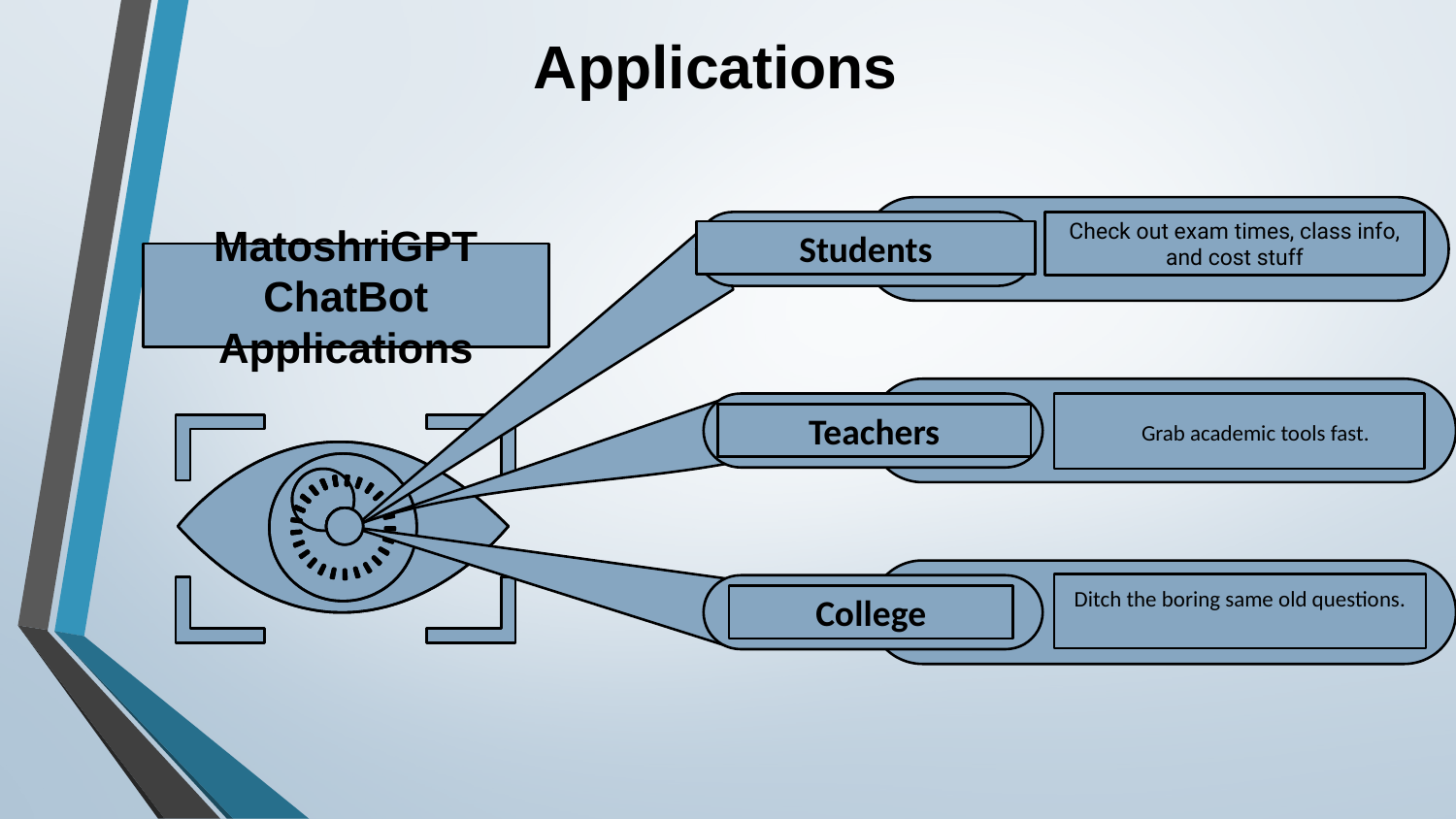

# Applications

Check out exam times, class info, and cost stuff
Students

MatoshriGPT ChatBot Applications

Grab academic tools fast.
Teachers

College
Ditch the boring same old questions.